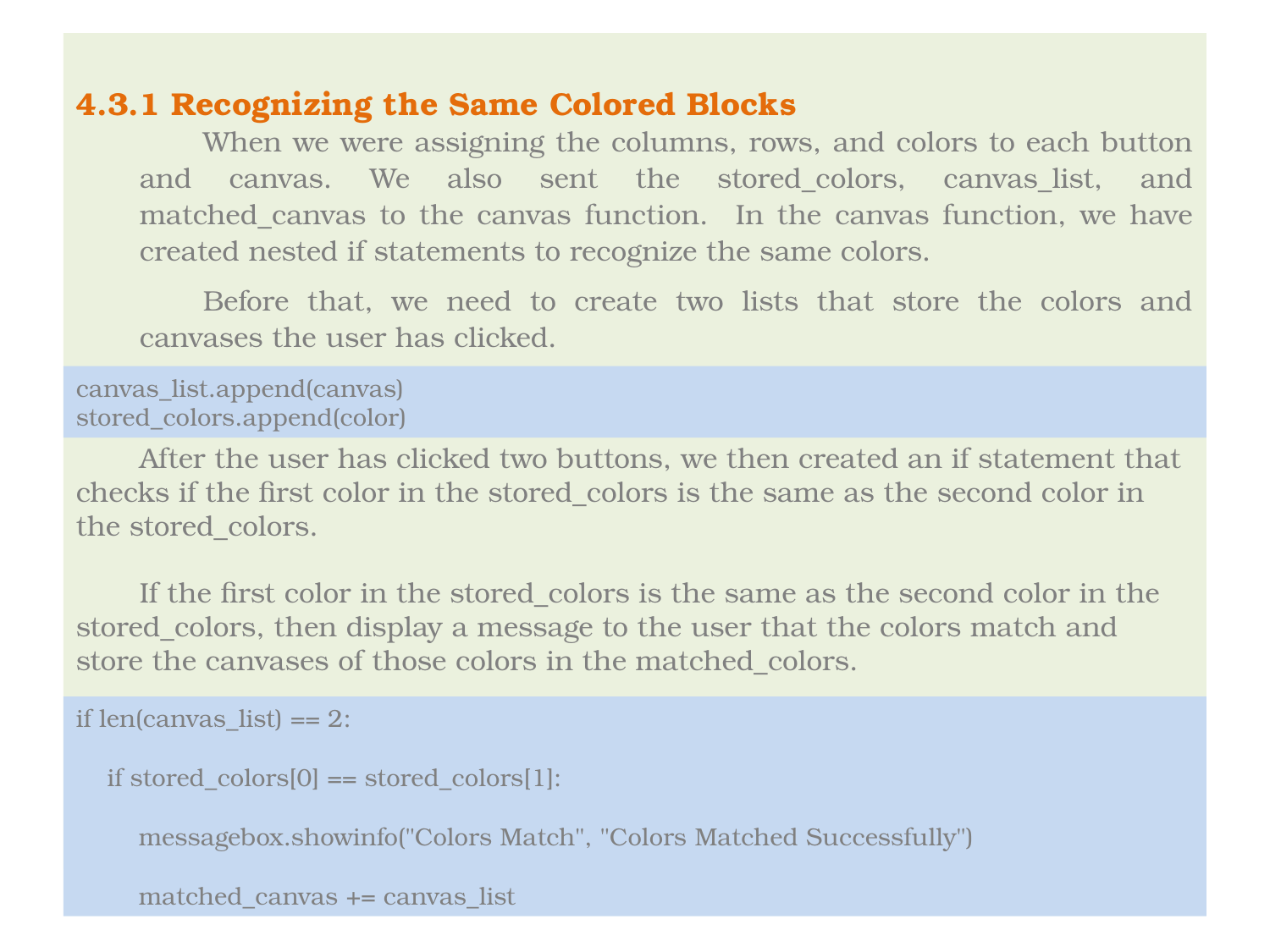

4.3.1 Recognizing the Same Colored Blocks
When we were assigning the columns, rows, and colors to each button and canvas. We also sent the stored_colors, canvas_list, and matched_canvas to the canvas function.  In the canvas function, we have created nested if statements to recognize the same colors.
Before that, we need to create two lists that store the colors and canvases the user has clicked.

After the user has clicked two buttons, we then created an if statement that checks if the first color in the stored_colors is the same as the second color in the stored_colors.

If the first color in the stored_colors is the same as the second color in the stored_colors, then display a message to the user that the colors match and store the canvases of those colors in the matched_colors.

#

canvas_list.append(canvas)
stored_colors.append(color)
if len(canvas_list) == 2:

    if stored_colors[0] == stored_colors[1]:

        messagebox.showinfo("Colors Match", "Colors Matched Successfully")

        matched_canvas += canvas_list